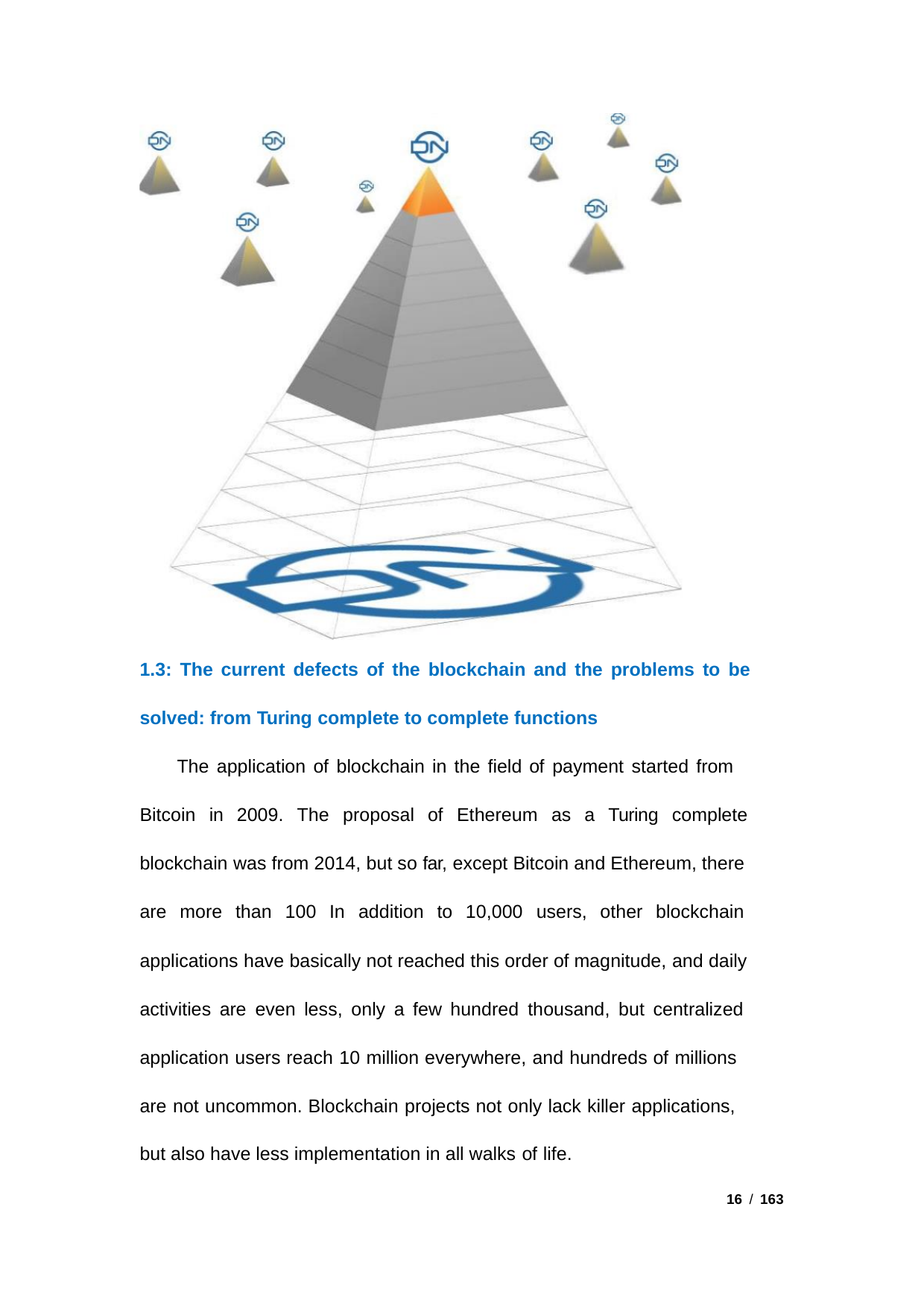

1.3: The current defects of the blockchain and the problems to be
solved: from Turing complete to complete functions
The application of blockchain in the field of payment started from
Bitcoin in 2009. The proposal of Ethereum as a Turing complete
blockchain was from 2014, but so far, except Bitcoin and Ethereum, there
are more than 100 In addition to 10,000 users, other blockchain
applications have basically not reached this order of magnitude, and daily
activities are even less, only a few hundred thousand, but centralized
application users reach 10 million everywhere, and hundreds of millions
are not uncommon. Blockchain projects not only lack killer applications,
but also have less implementation in all walks of life.
16 / 163